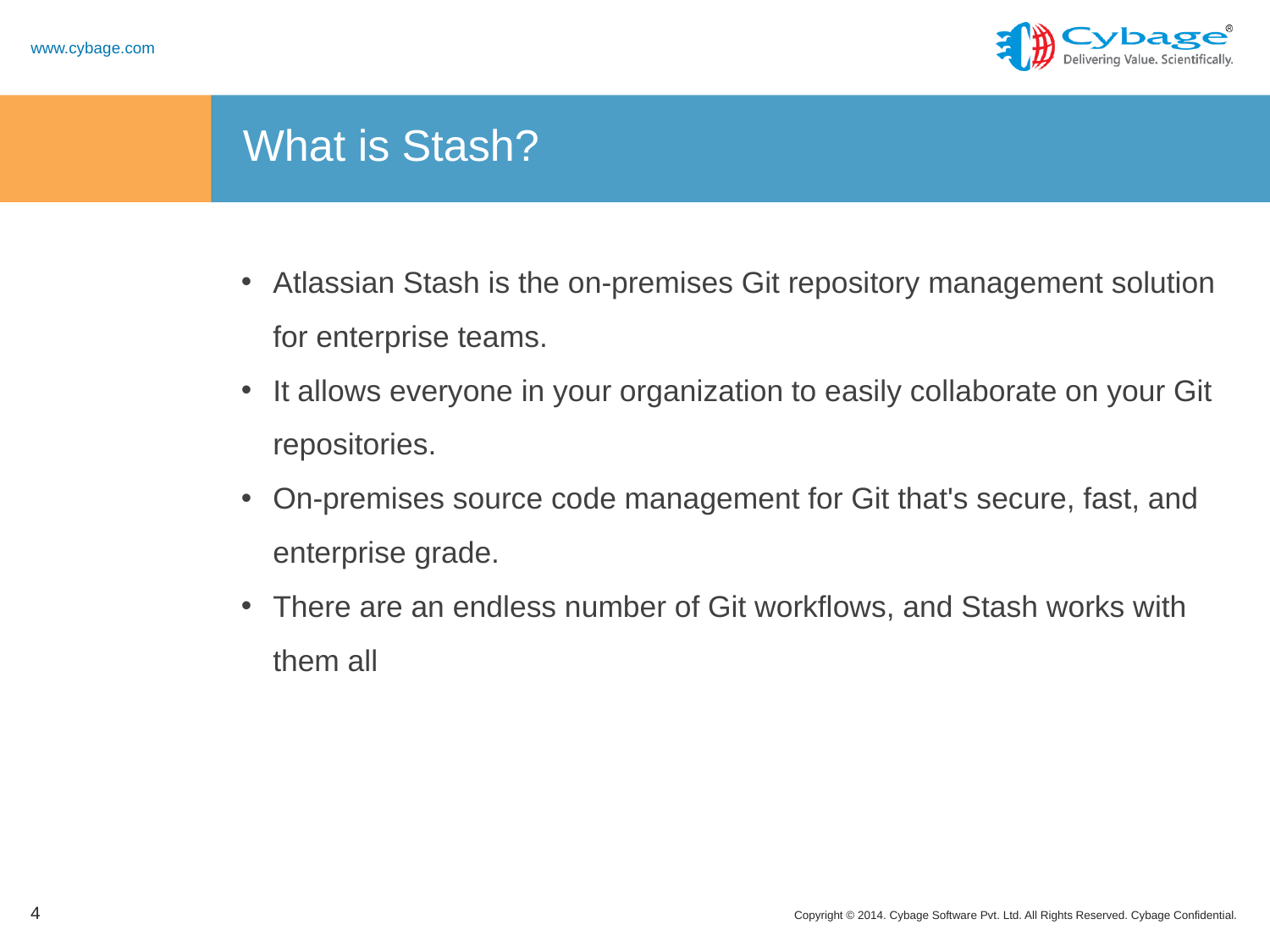

# What is Stash?
Atlassian Stash is the on-premises Git repository management solution for enterprise teams.
It allows everyone in your organization to easily collaborate on your Git repositories.
On-premises source code management for Git that's secure, fast, and enterprise grade.
There are an endless number of Git workflows, and Stash works with them all
4